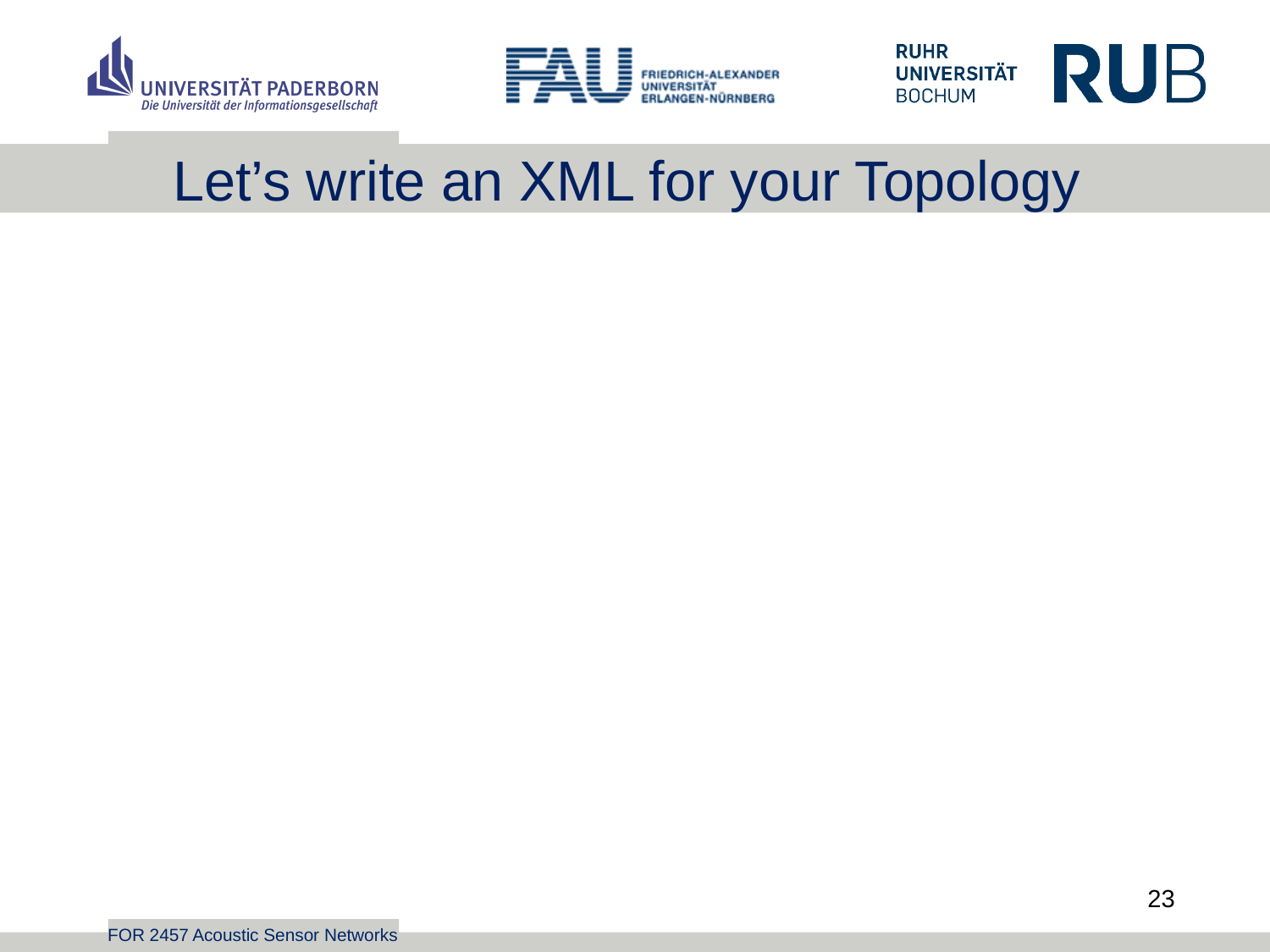

# Let’s write an XML for your Topology